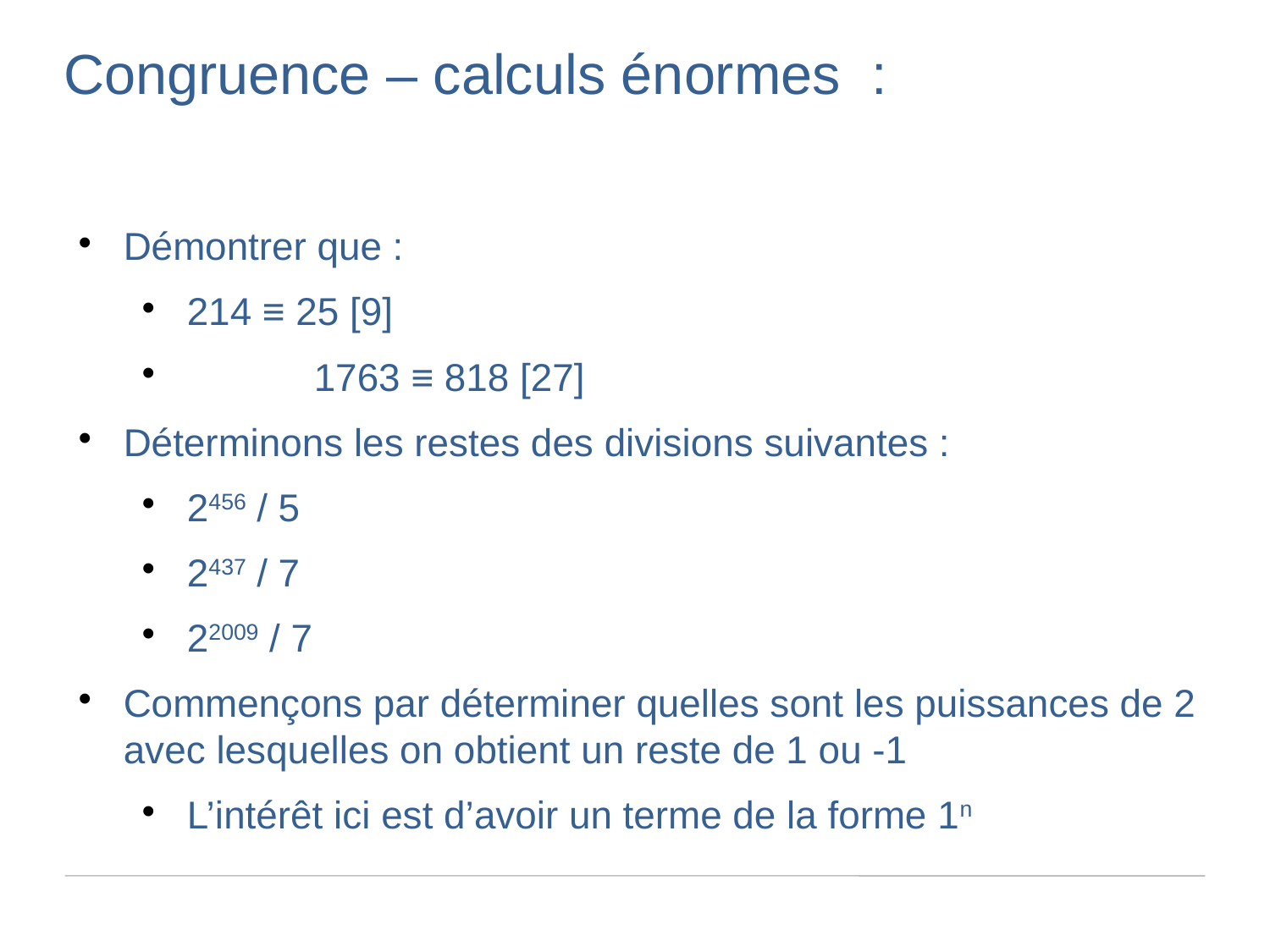

Congruence – calculs énormes  :
Démontrer que :
214 ≡ 25 [9]
	1763 ≡ 818 [27]
Déterminons les restes des divisions suivantes :
2456 / 5
2437 / 7
22009 / 7
Commençons par déterminer quelles sont les puissances de 2 avec lesquelles on obtient un reste de 1 ou -1
L’intérêt ici est d’avoir un terme de la forme 1n